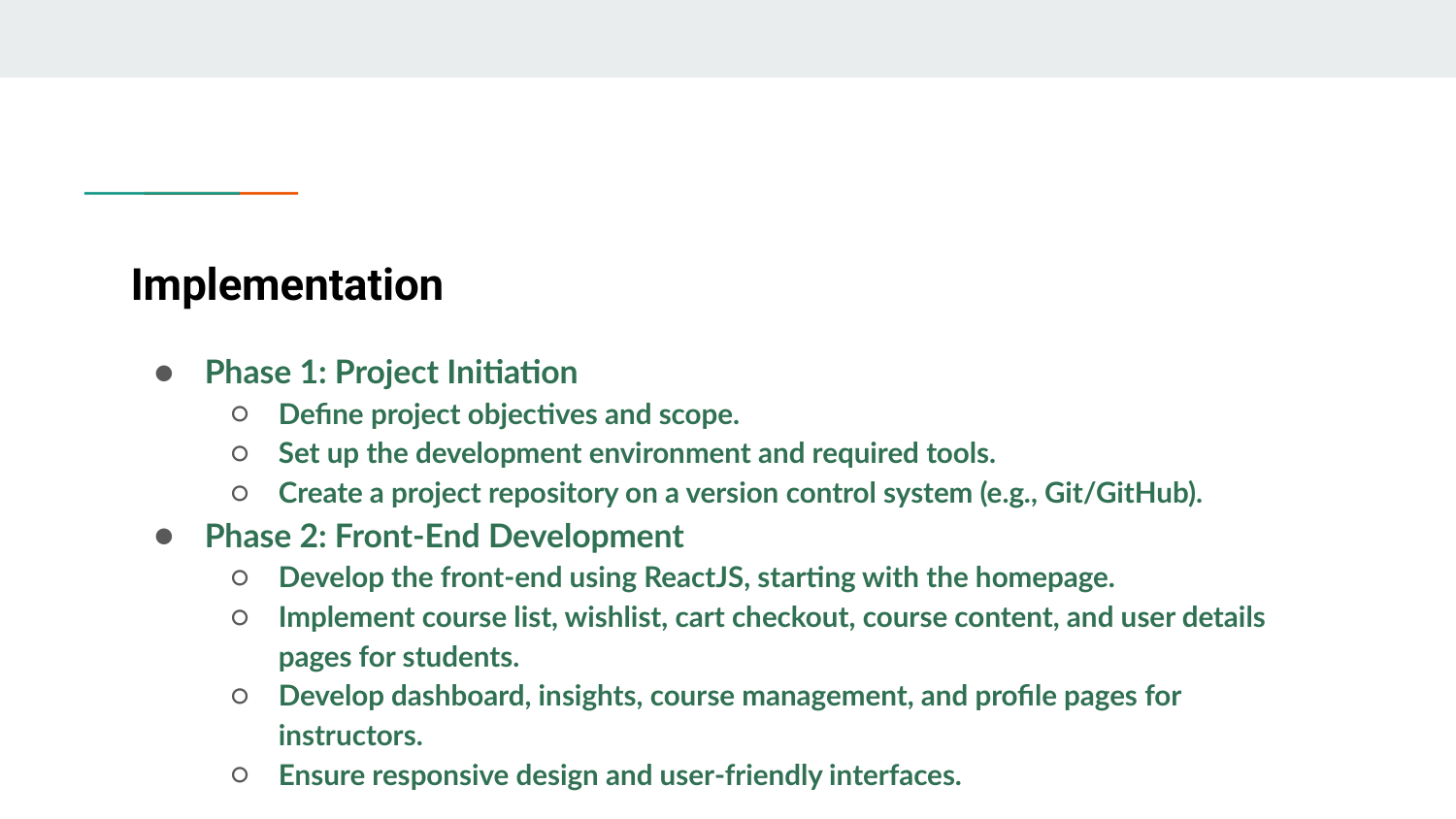

# Implementation

Phase 1: Project Initiation
Define project objectives and scope.
Set up the development environment and required tools.
Create a project repository on a version control system (e.g., Git/GitHub).
Phase 2: Front-End Development
Develop the front-end using ReactJS, starting with the homepage.
Implement course list, wishlist, cart checkout, course content, and user details pages for students.
Develop dashboard, insights, course management, and profile pages for instructors.
Ensure responsive design and user-friendly interfaces.